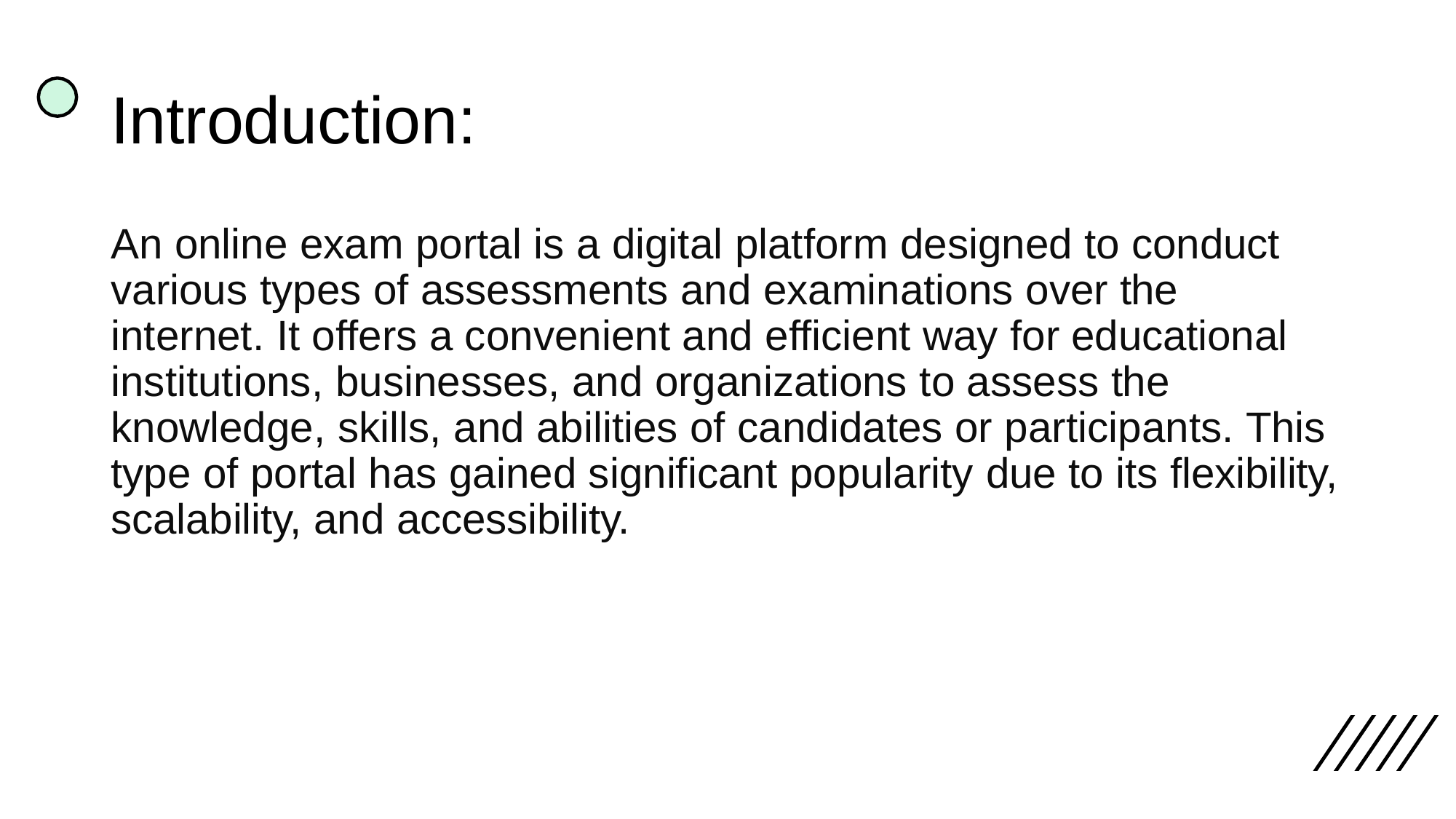

# Introduction:
An online exam portal is a digital platform designed to conduct various types of assessments and examinations over the internet. It offers a convenient and efficient way for educational institutions, businesses, and organizations to assess the knowledge, skills, and abilities of candidates or participants. This type of portal has gained significant popularity due to its flexibility, scalability, and accessibility.